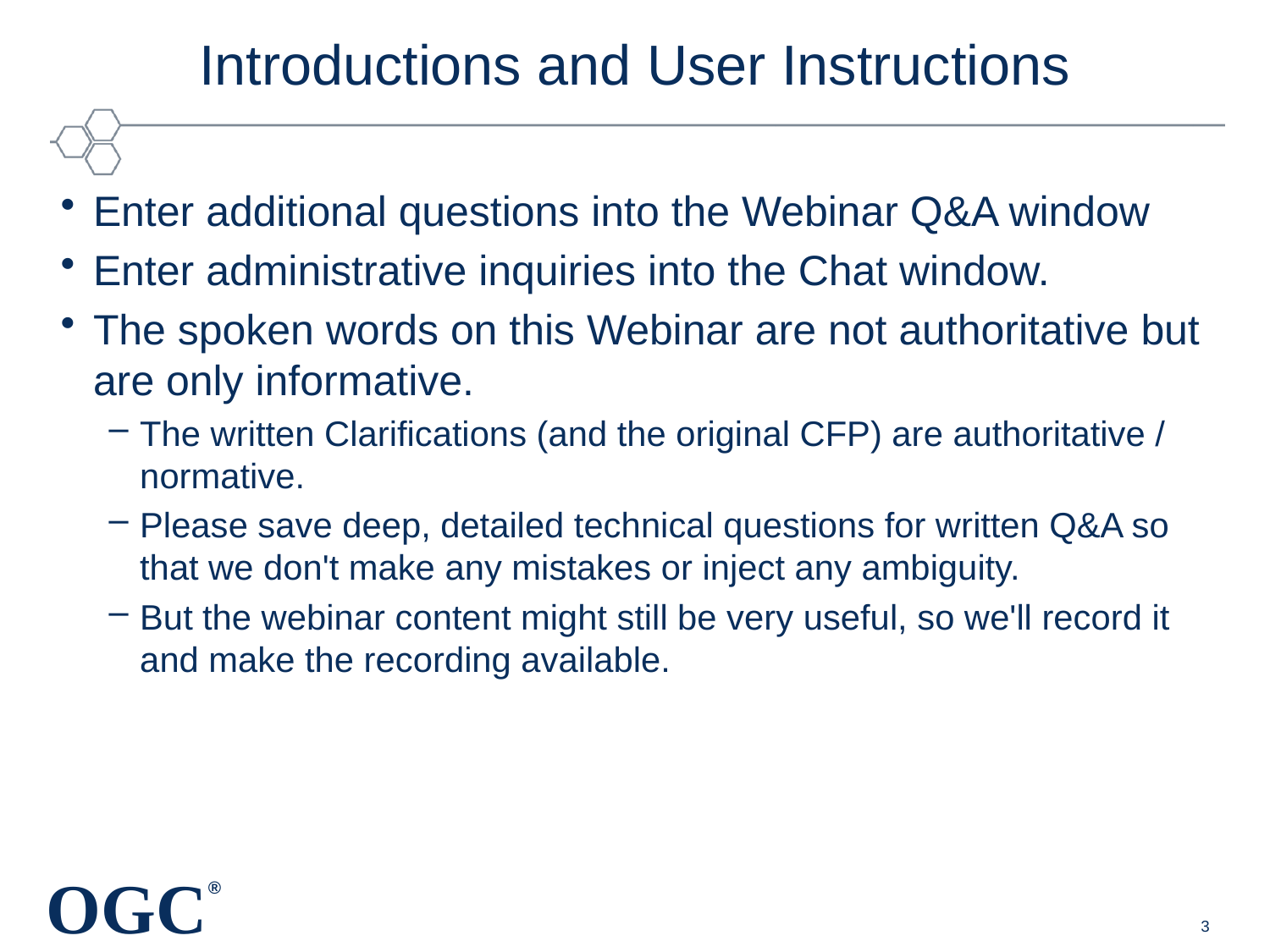

# Introductions and User Instructions
Enter additional questions into the Webinar Q&A window
Enter administrative inquiries into the Chat window.
The spoken words on this Webinar are not authoritative but are only informative.
The written Clarifications (and the original CFP) are authoritative / normative.
Please save deep, detailed technical questions for written Q&A so that we don't make any mistakes or inject any ambiguity.
But the webinar content might still be very useful, so we'll record it and make the recording available.
3